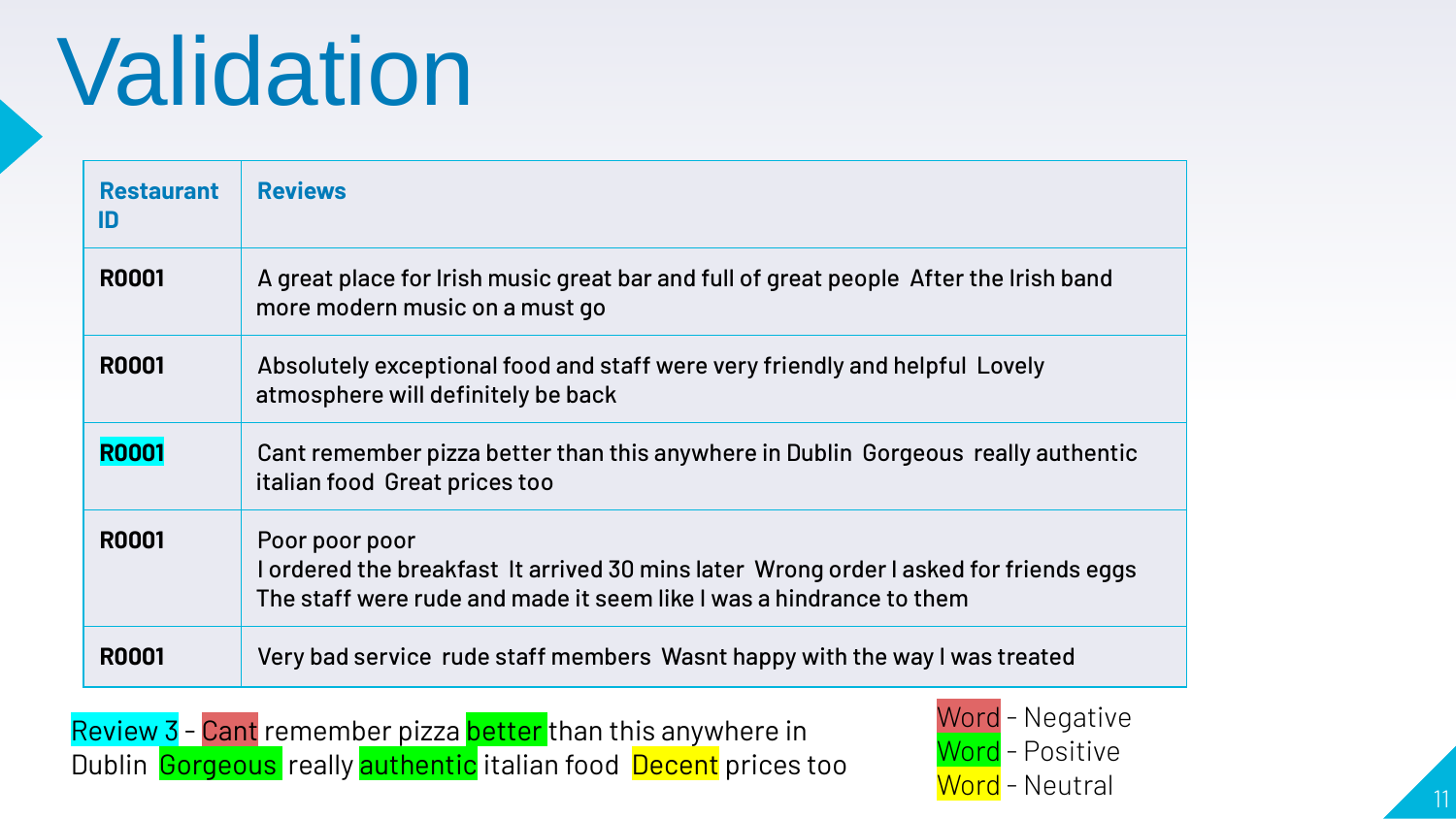

# Validation
| Restaurant ID | Reviews |
| --- | --- |
| R0001 | A great place for Irish music great bar and full of great people After the Irish band more modern music on a must go |
| R0001 | Absolutely exceptional food and staff were very friendly and helpful Lovely atmosphere will definitely be back |
| R0001 | Cant remember pizza better than this anywhere in Dublin Gorgeous really authentic italian food Great prices too |
| R0001 | Poor poor poor I ordered the breakfast It arrived 30 mins later Wrong order I asked for friends eggs The staff were rude and made it seem like I was a hindrance to them |
| R0001 | Very bad service rude staff members Wasnt happy with the way I was treated |
Word - Negative
Word - Positive
Word - Neutral
Review 3 - Cant remember pizza better than this anywhere in Dublin  Gorgeous  really authentic italian food  Decent prices too
11